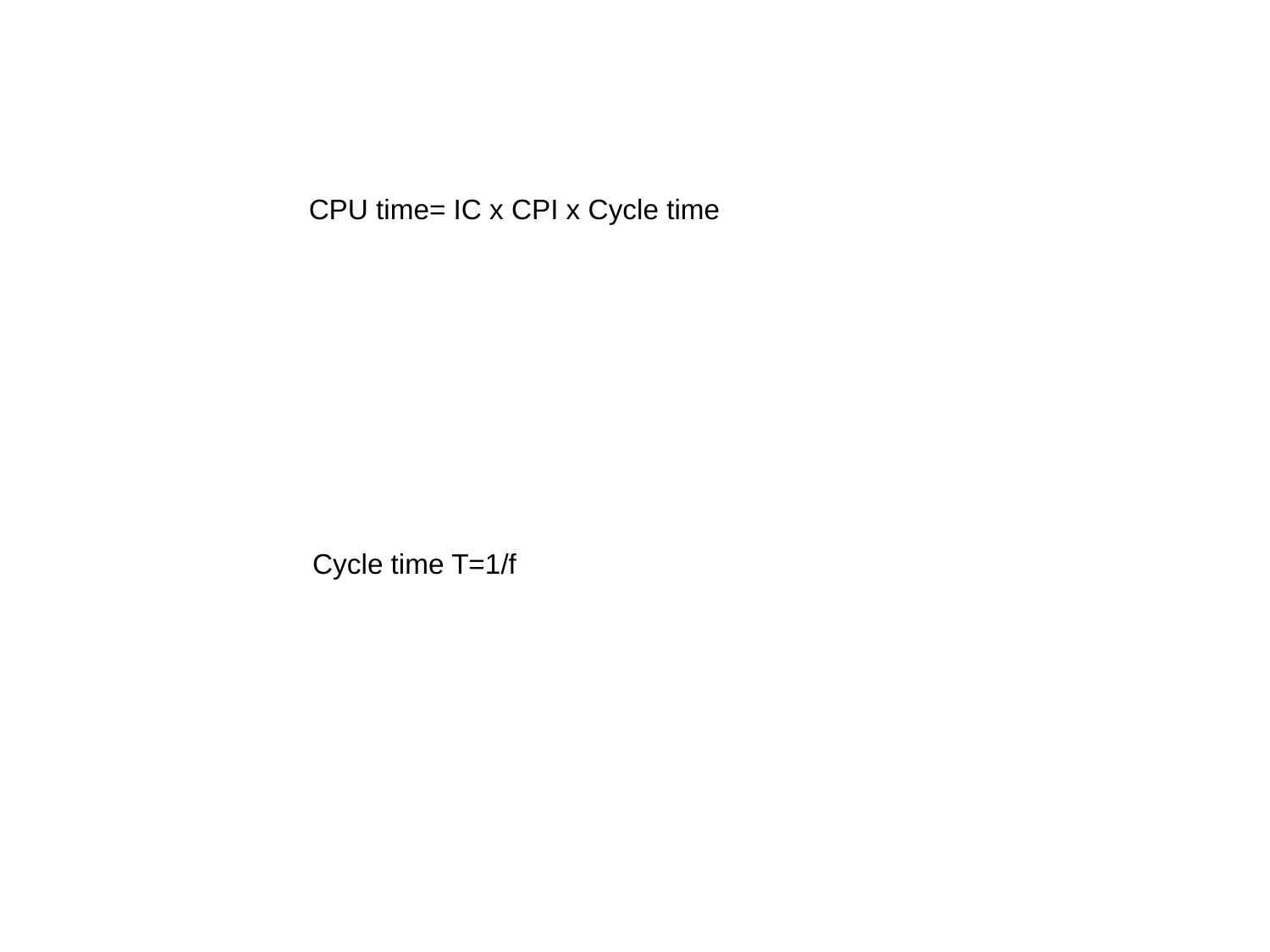

CPU time= IC x CPI x Cycle time
Cycle time T=1/f